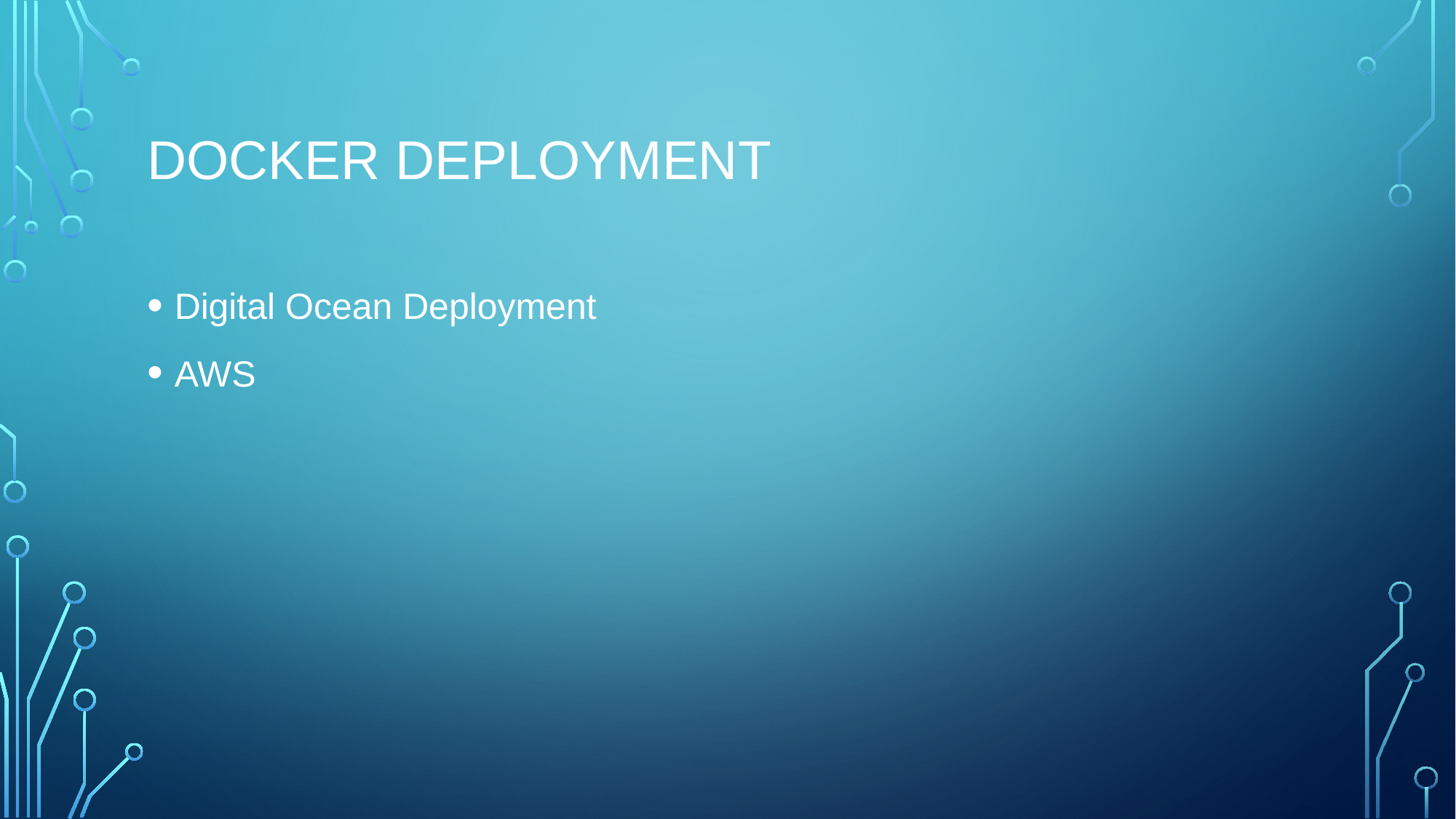

# DOCKER DEPLOYMENT
Digital Ocean Deployment
AWS